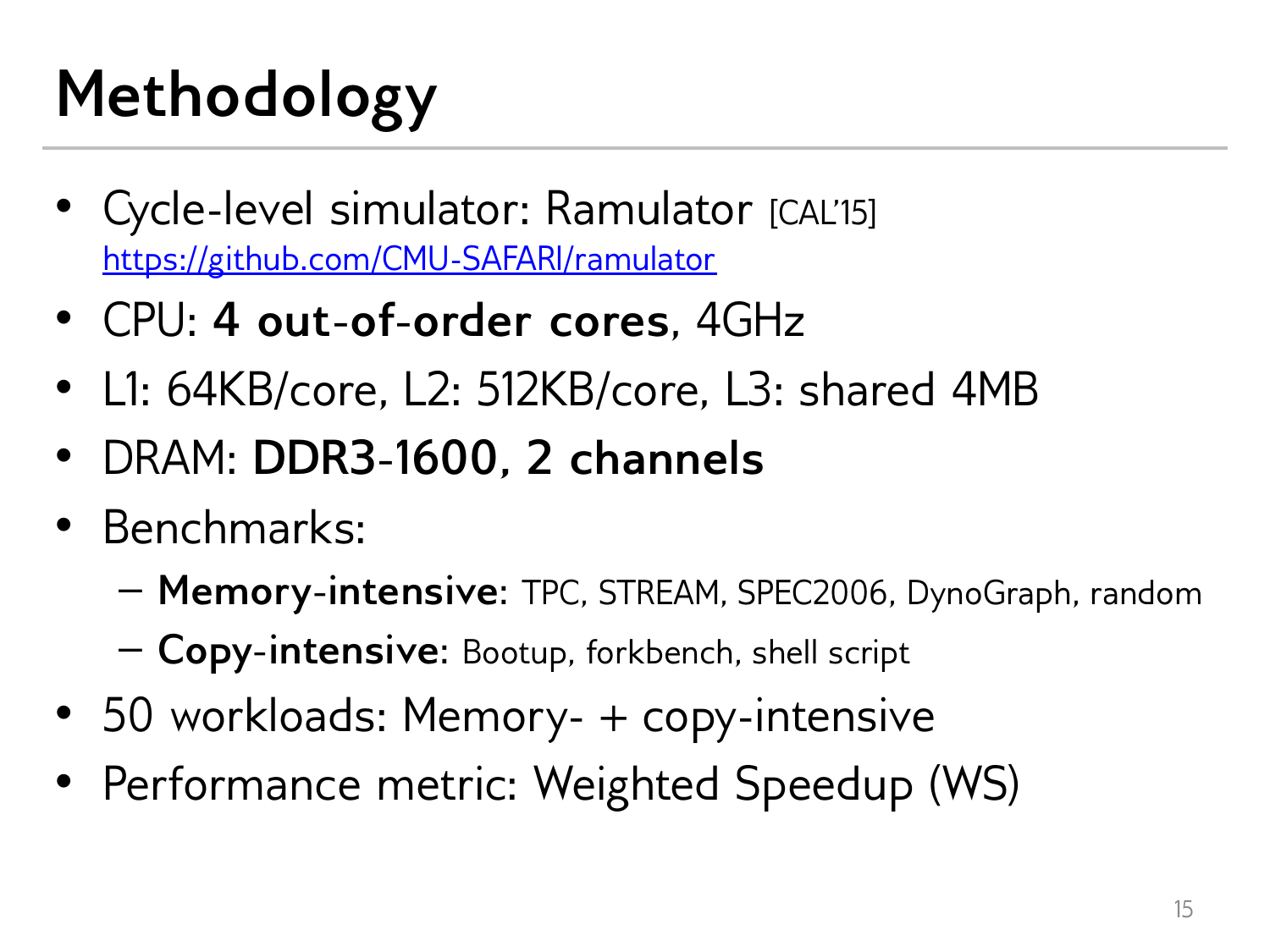

# Methodology
Cycle-level simulator: Ramulator [CAL’15] https://github.com/CMU-SAFARI/ramulator
CPU: 4 out-of-order cores, 4GHz
L1: 64KB/core, L2: 512KB/core, L3: shared 4MB
DRAM: DDR3-1600, 2 channels
Benchmarks:
Memory-intensive: TPC, STREAM, SPEC2006, DynoGraph, random
Copy-intensive: Bootup, forkbench, shell script
50 workloads: Memory- + copy-intensive
Performance metric: Weighted Speedup (WS)
15